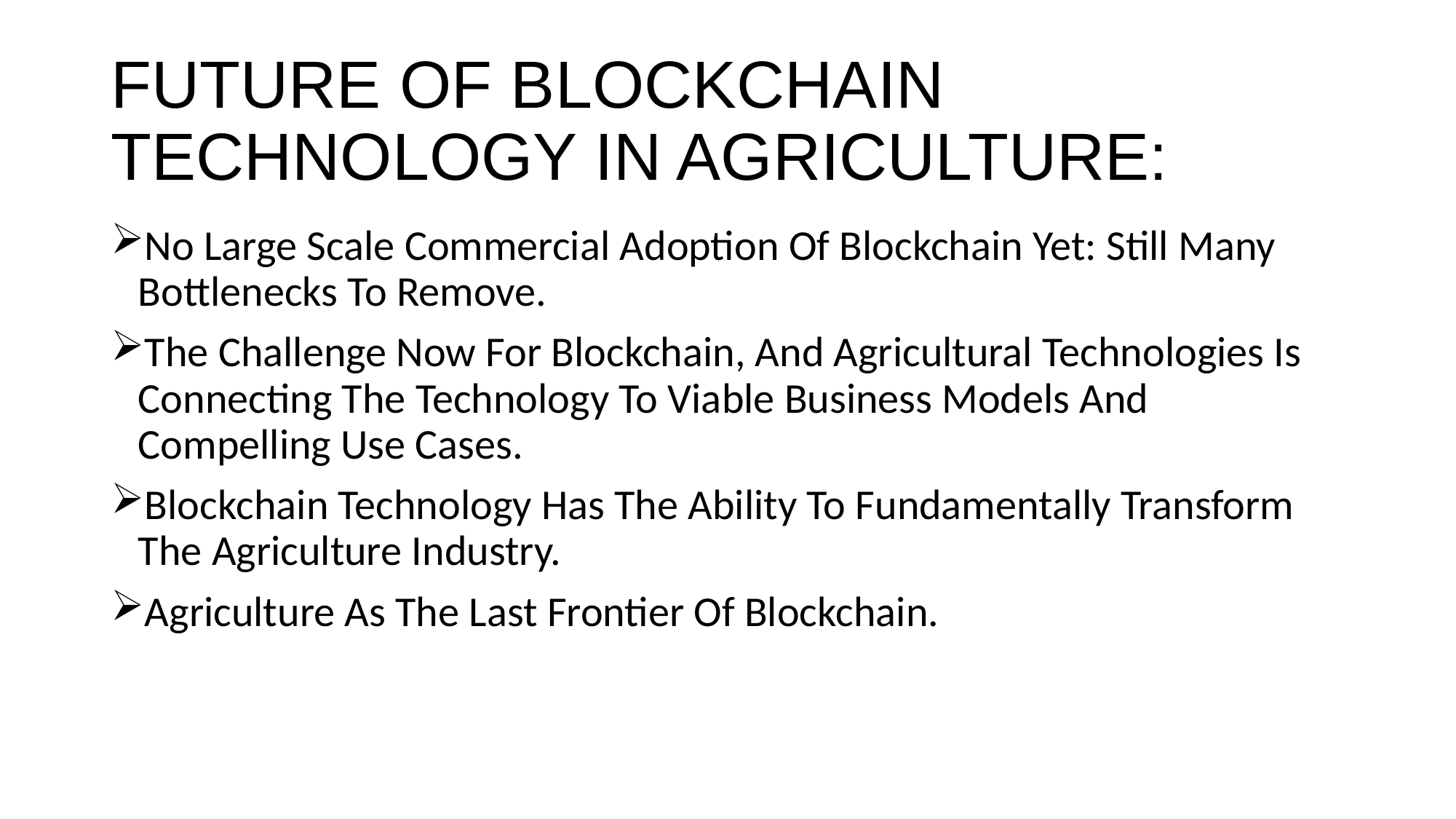

# FUTURE OF BLOCKCHAIN TECHNOLOGY IN AGRICULTURE:
No Large Scale Commercial Adoption Of Blockchain Yet: Still Many Bottlenecks To Remove.
The Challenge Now For Blockchain, And Agricultural Technologies Is Connecting The Technology To Viable Business Models And Compelling Use Cases.
Blockchain Technology Has The Ability To Fundamentally Transform The Agriculture Industry.
Agriculture As The Last Frontier Of Blockchain.